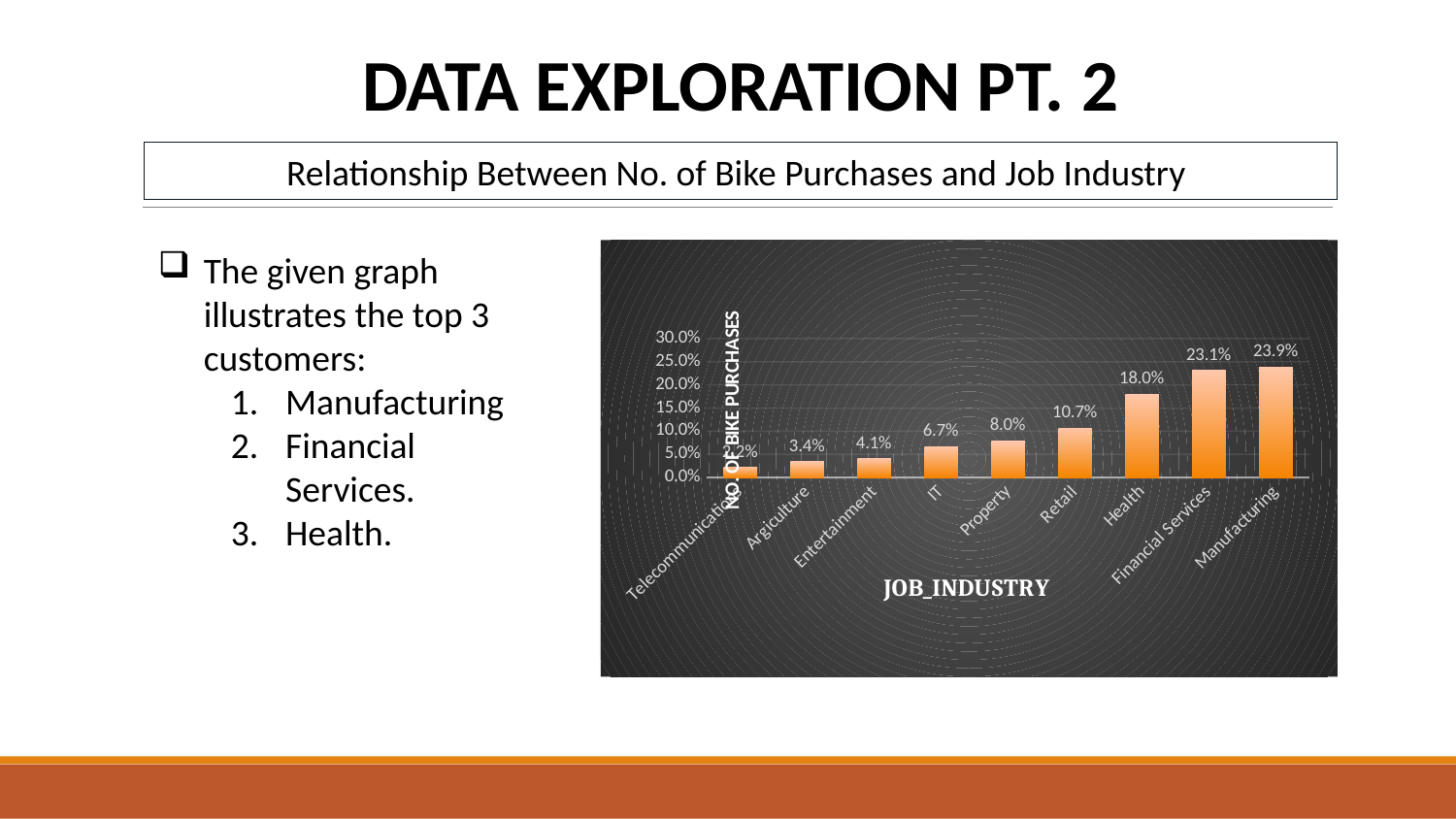

DATA EXPLORATION PT. 2
Relationship Between No. of Bike Purchases and Job Industry
The given graph illustrates the top 3 customers:
Manufacturing
Financial Services.
Health.

### Chart

| Category | Total |
|---|---|
| Telecommunications | 0.0215311004784689 |
| Argiculture | 0.03379186602870814 |
| Entertainment | 0.04066985645933014 |
| IT | 0.06668660287081339 |
| Property | 0.0798444976076555 |
| Retail | 0.10705741626794259 |
| Health | 0.18002392344497609 |
| Financial Services | 0.23145933014354067 |
| Manufacturing | 0.23893540669856458 |